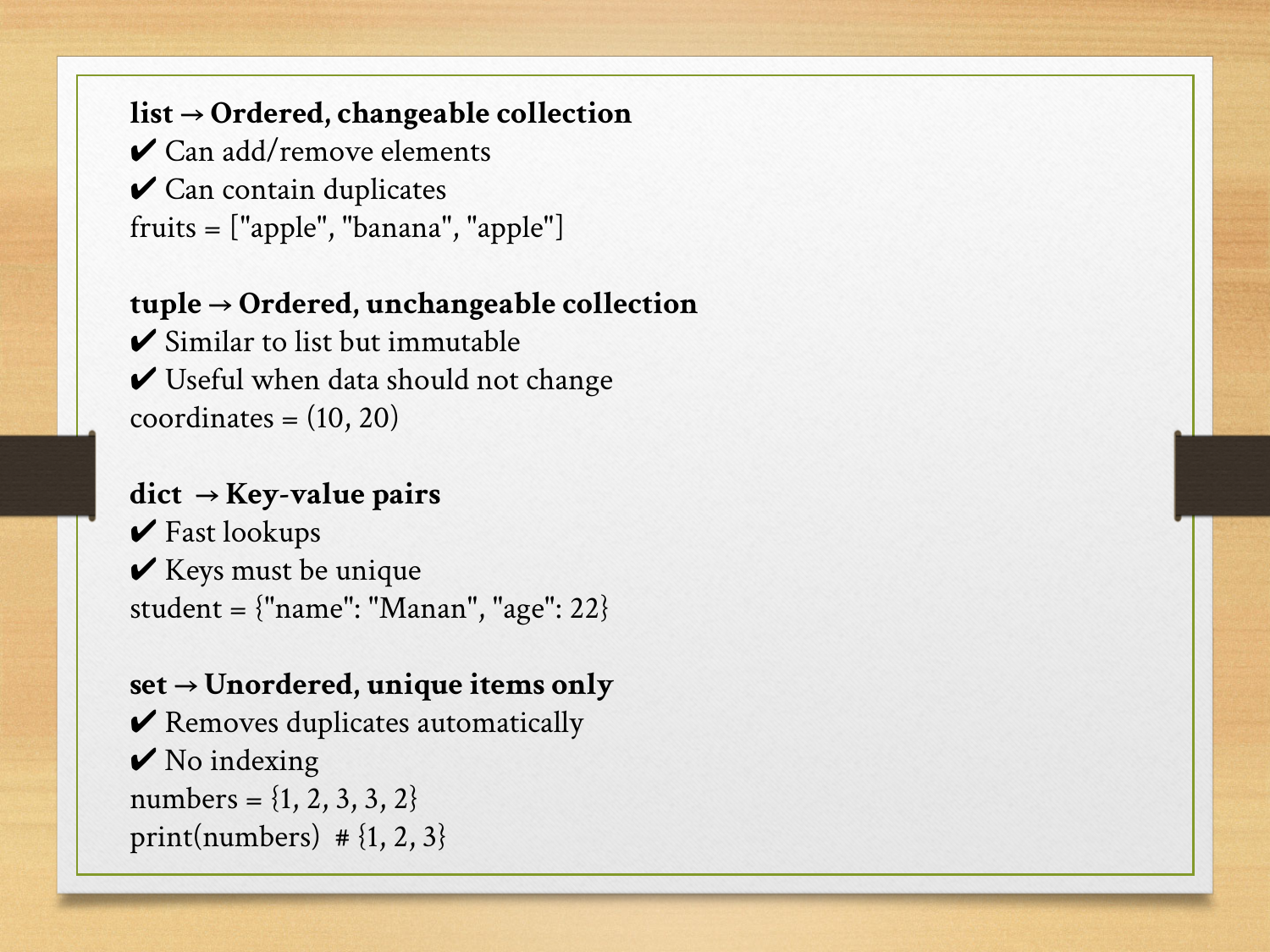

list → Ordered, changeable collection
✔️ Can add/remove elements
✔️ Can contain duplicates
fruits = ["apple", "banana", "apple"]

tuple → Ordered, unchangeable collection
✔️ Similar to list but immutable
✔️ Useful when data should not change
coordinates = (10, 20)

dict  → Key-value pairs
✔️ Fast lookups
✔️ Keys must be unique
student = {"name": "Manan", "age": 22}

set → Unordered, unique items only
✔️ Removes duplicates automatically
✔️ No indexing
numbers = {1, 2, 3, 3, 2}
print(numbers)  # {1, 2, 3}